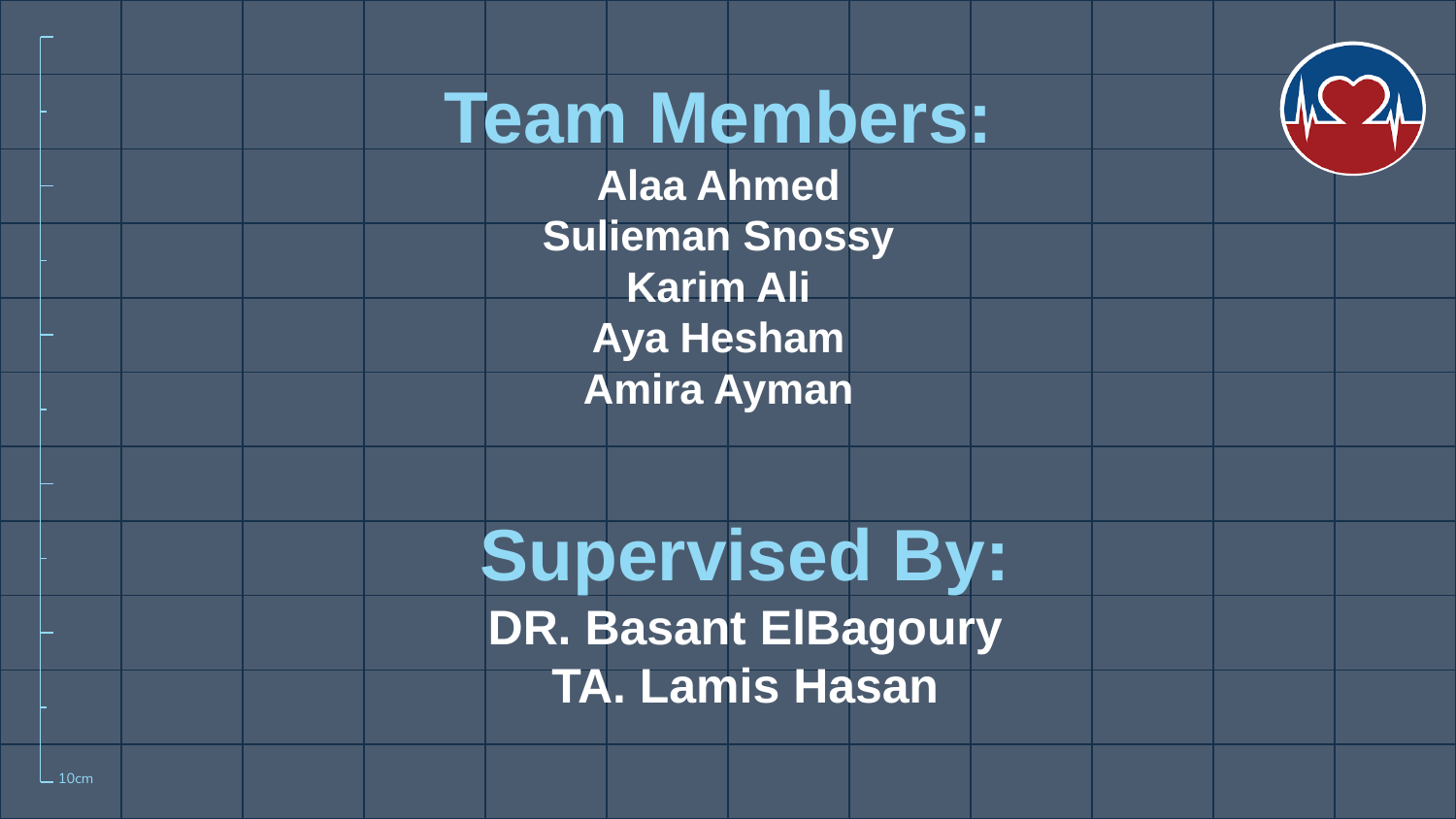

Team Members:
Alaa Ahmed
Sulieman Snossy
Karim Ali
Aya Hesham
Amira Ayman
Supervised By:
DR. Basant ElBagoury
TA. Lamis Hasan